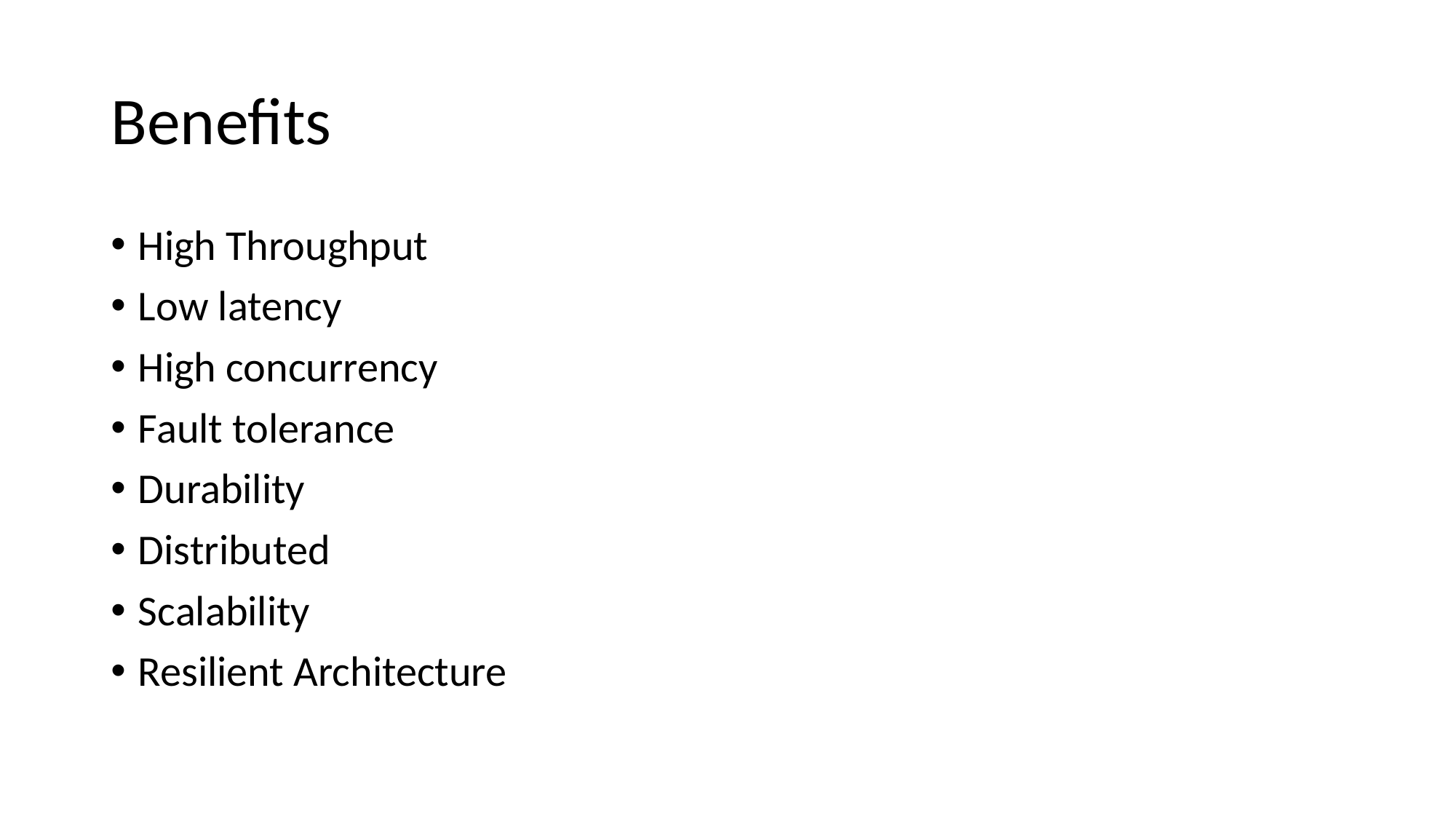

# Benefits
High Throughput
Low latency
High concurrency
Fault tolerance
Durability
Distributed
Scalability
Resilient Architecture